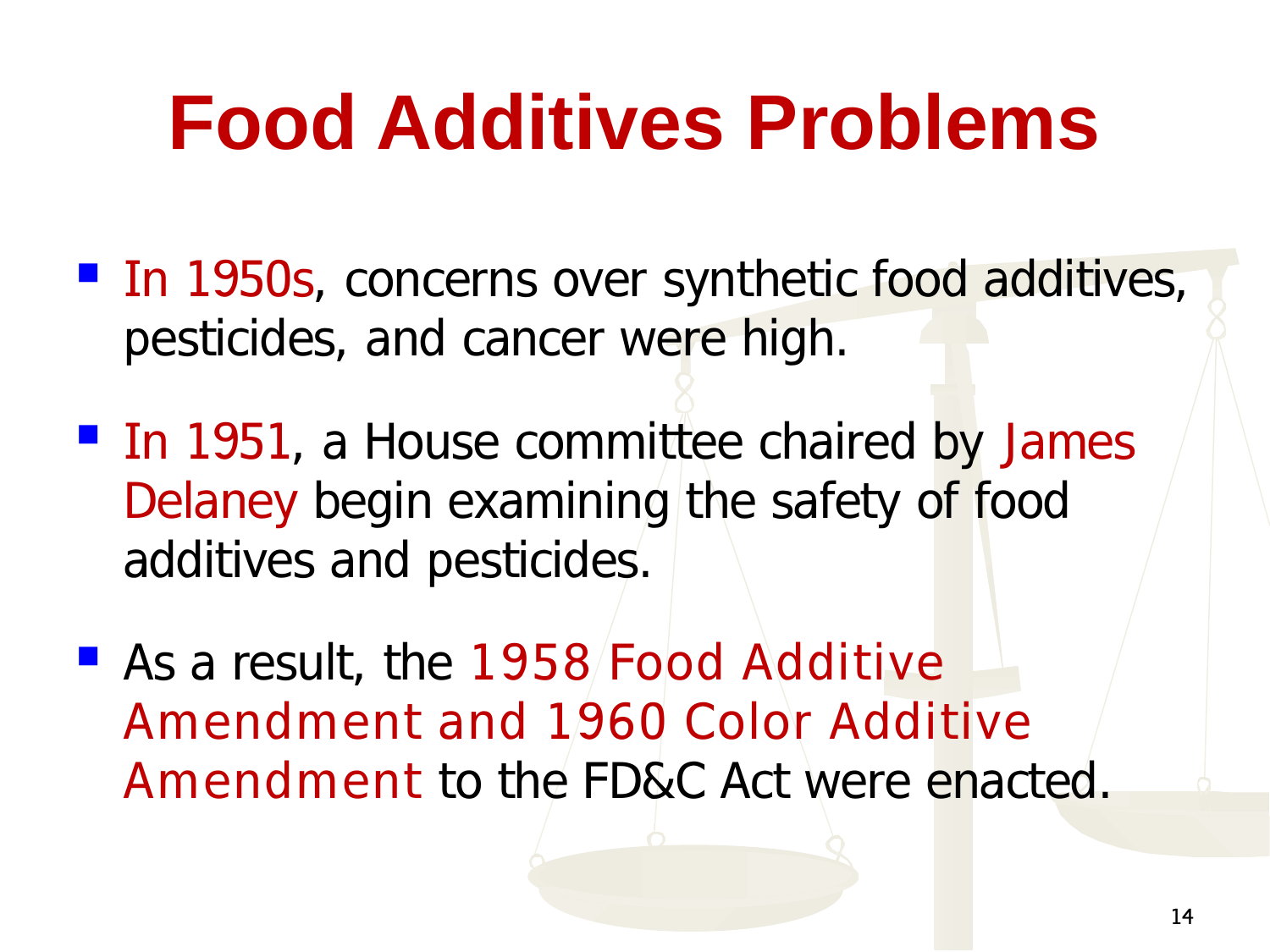

# Food Additives Problems
In 1950s, concerns over synthetic food additives, pesticides, and cancer were high.
In 1951, a House committee chaired by James Delaney begin examining the safety of food additives and pesticides.
As a result, the 1958 Food Additive Amendment and 1960 Color Additive Amendment to the FD&C Act were enacted.
14